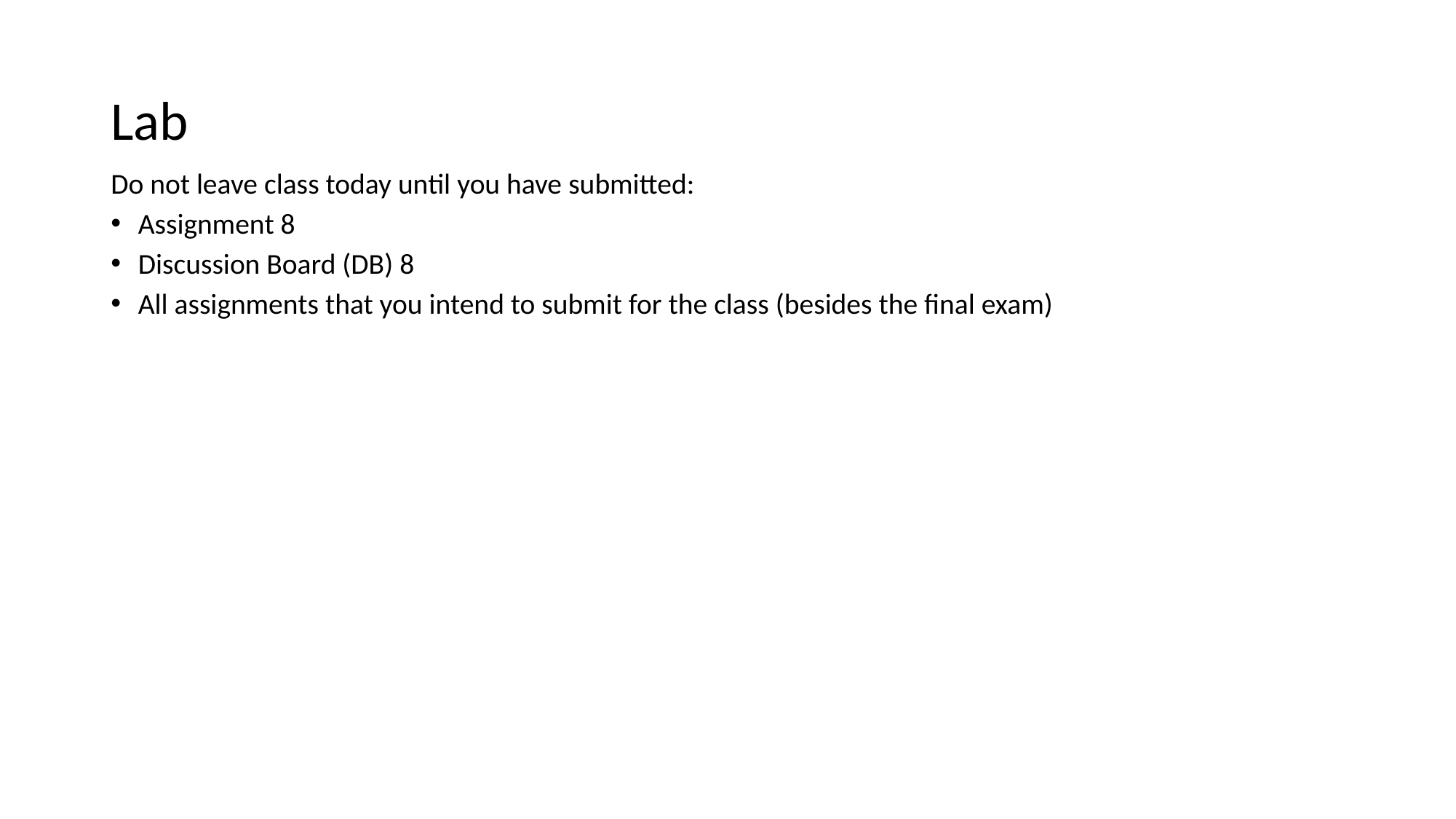

# Lab
Do not leave class today until you have submitted:
Assignment 8
Discussion Board (DB) 8
All assignments that you intend to submit for the class (besides the final exam)